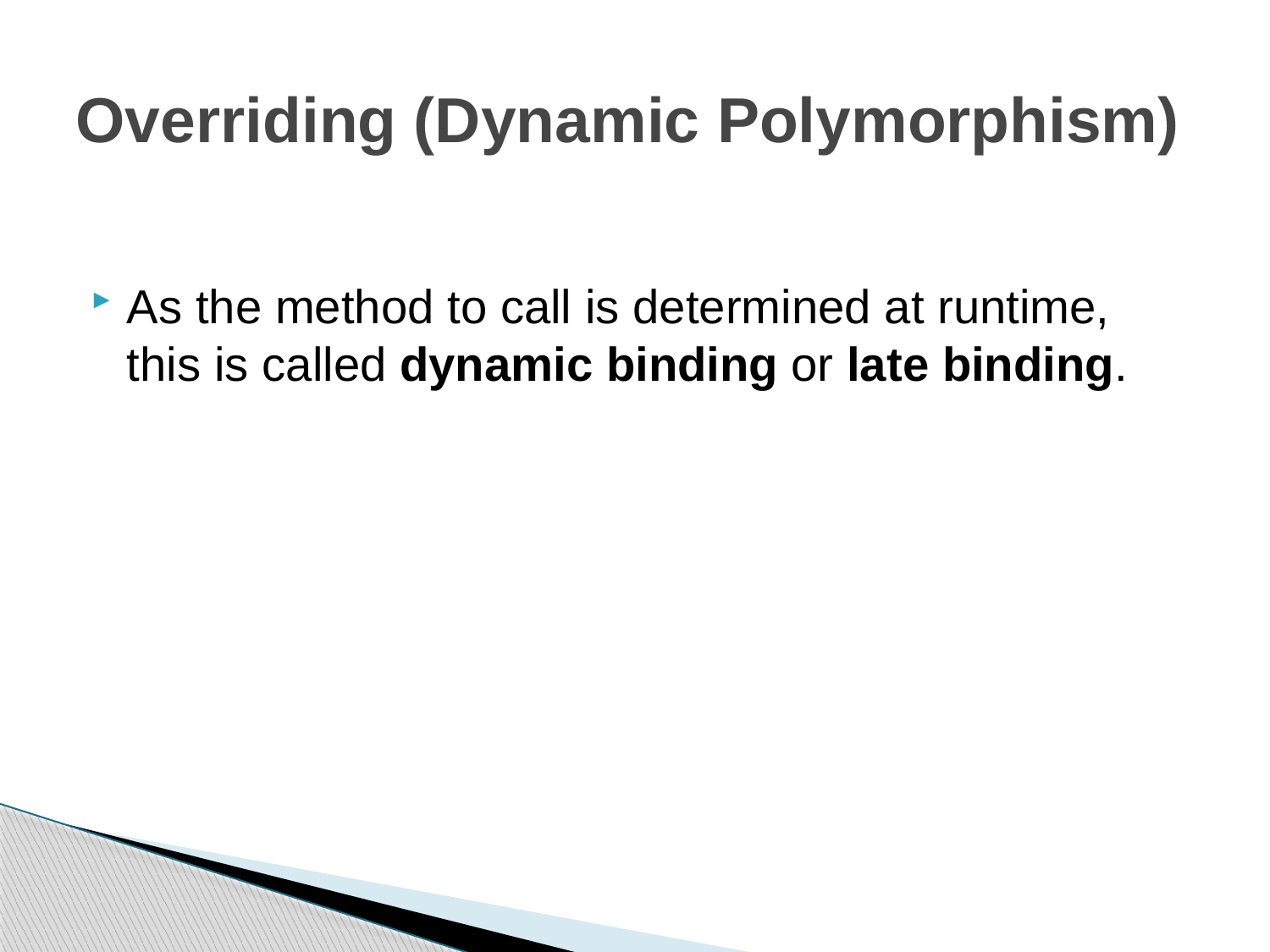

# Overriding (Dynamic Polymorphism)

As the method to call is determined at runtime, this is called dynamic binding or late binding.